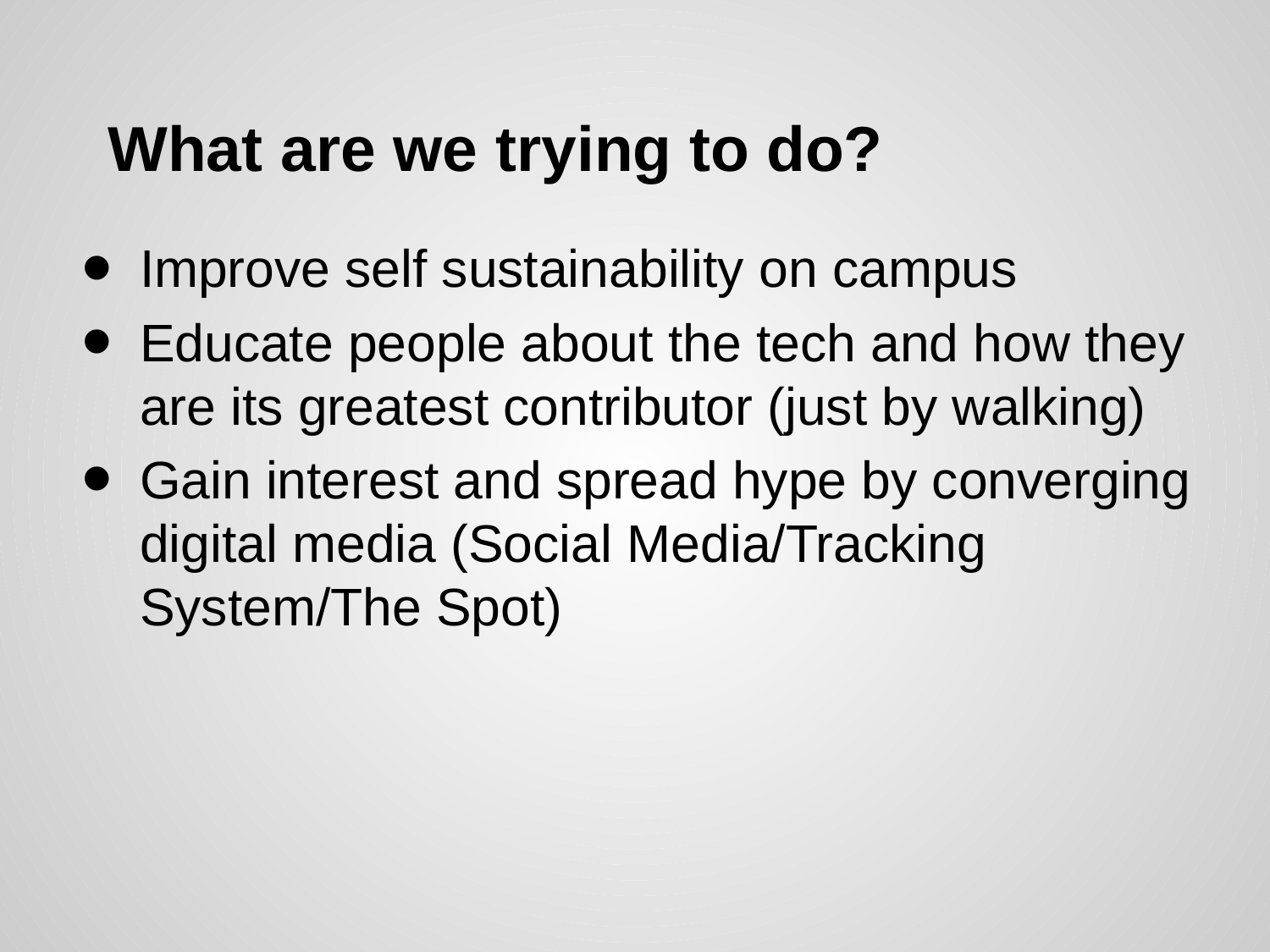

# What are we trying to do?
Improve self sustainability on campus
Educate people about the tech and how they are its greatest contributor (just by walking)
Gain interest and spread hype by converging digital media (Social Media/Tracking System/The Spot)